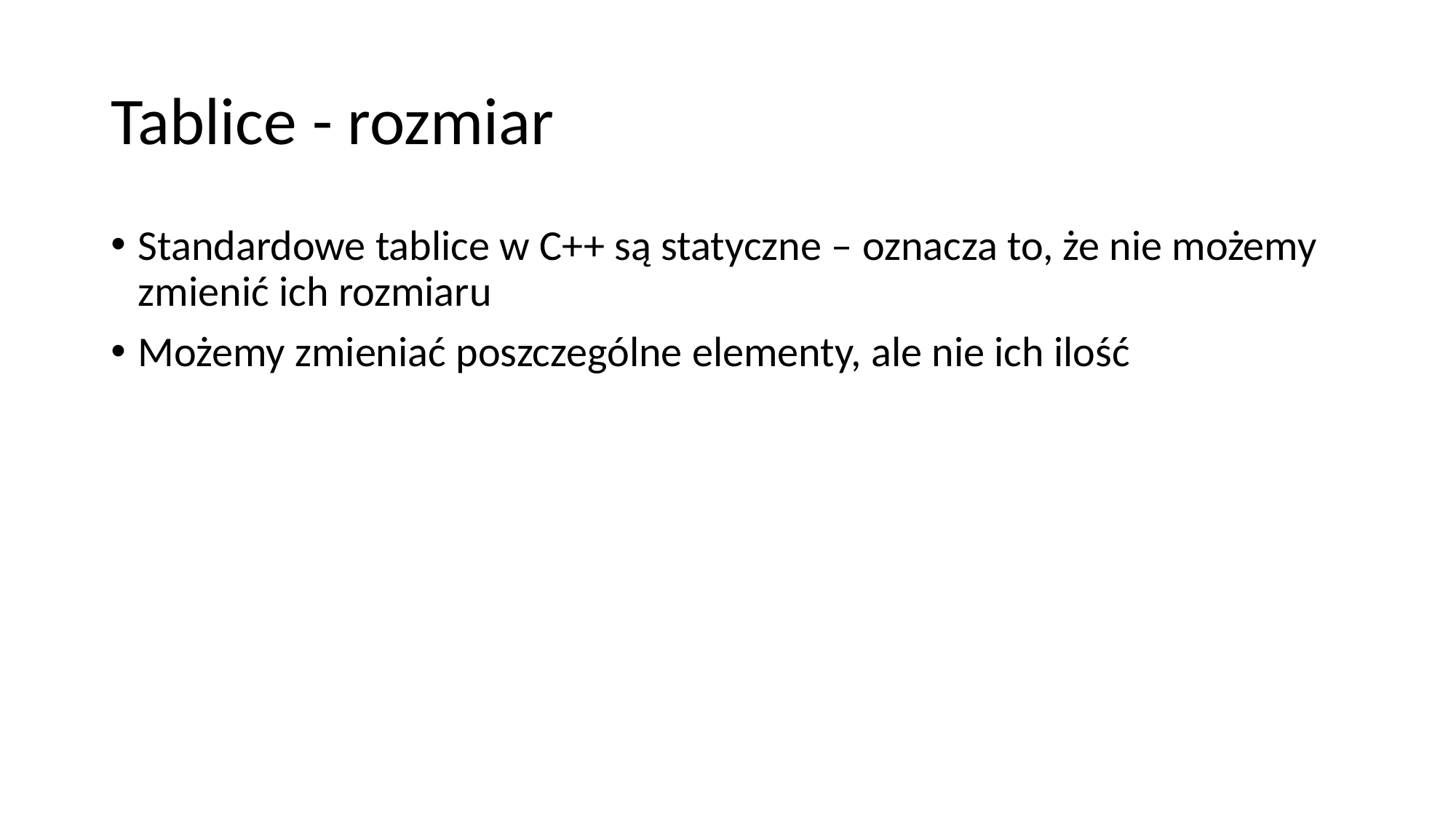

# Tablice - rozmiar
Standardowe tablice w C++ są statyczne – oznacza to, że nie możemy zmienić ich rozmiaru
Możemy zmieniać poszczególne elementy, ale nie ich ilość